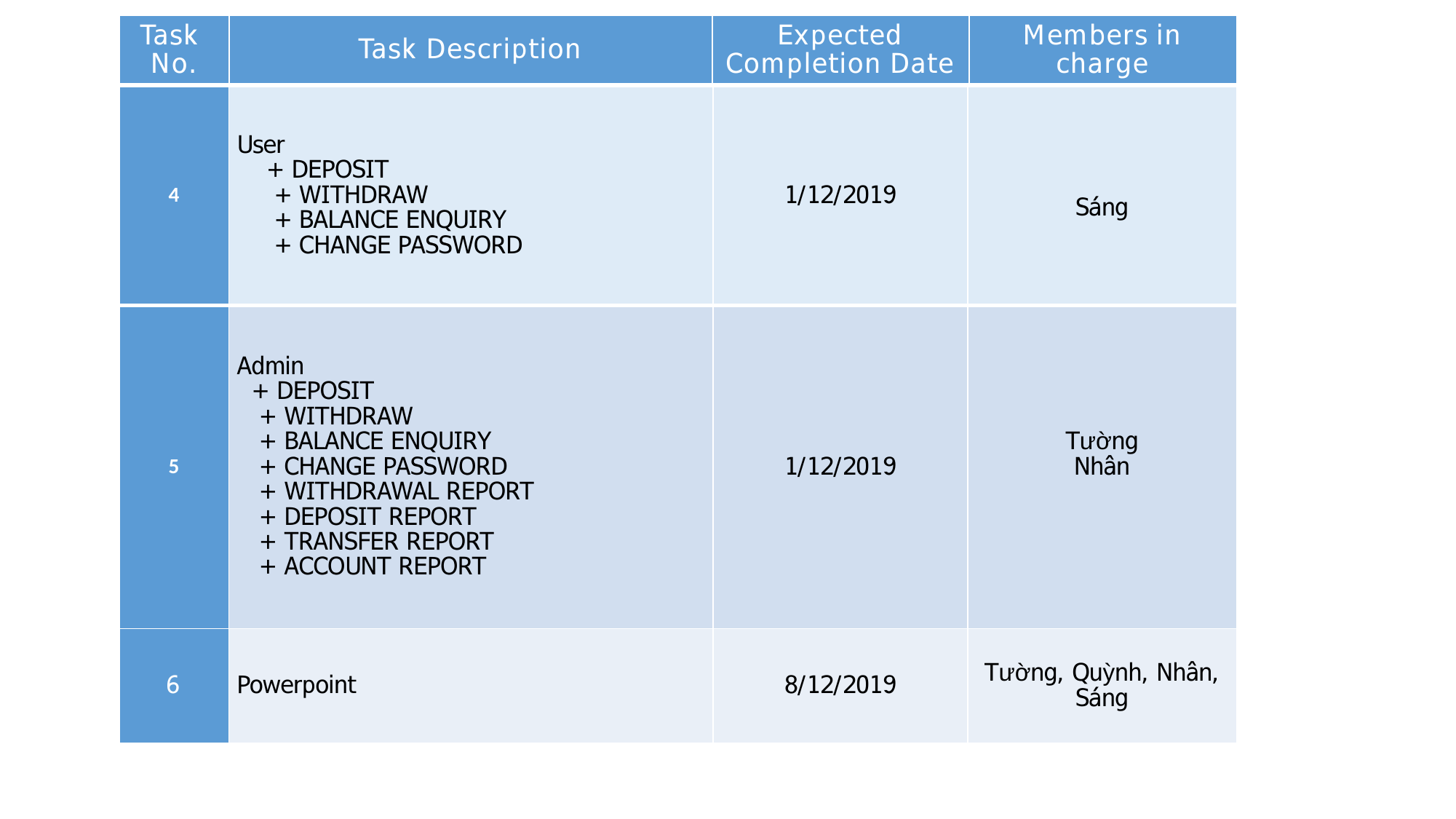

| Task No. | Task Description | Expected Completion Date | Members in charge |
| --- | --- | --- | --- |
| 4 | User + DEPOSIT + WITHDRAW + BALANCE ENQUIRY + CHANGE PASSWORD | 1/12/2019 | Sáng |
| --- | --- | --- | --- |
| 5 | Admin + DEPOSIT + WITHDRAW + BALANCE ENQUIRY + CHANGE PASSWORD + WITHDRAWAL REPORT + DEPOSIT REPORT + TRANSFER REPORT + ACCOUNT REPORT | 1/12/2019 | Tường Nhân |
| 6 | Powerpoint | 8/12/2019 | Tường, Quỳnh, Nhân, Sáng |